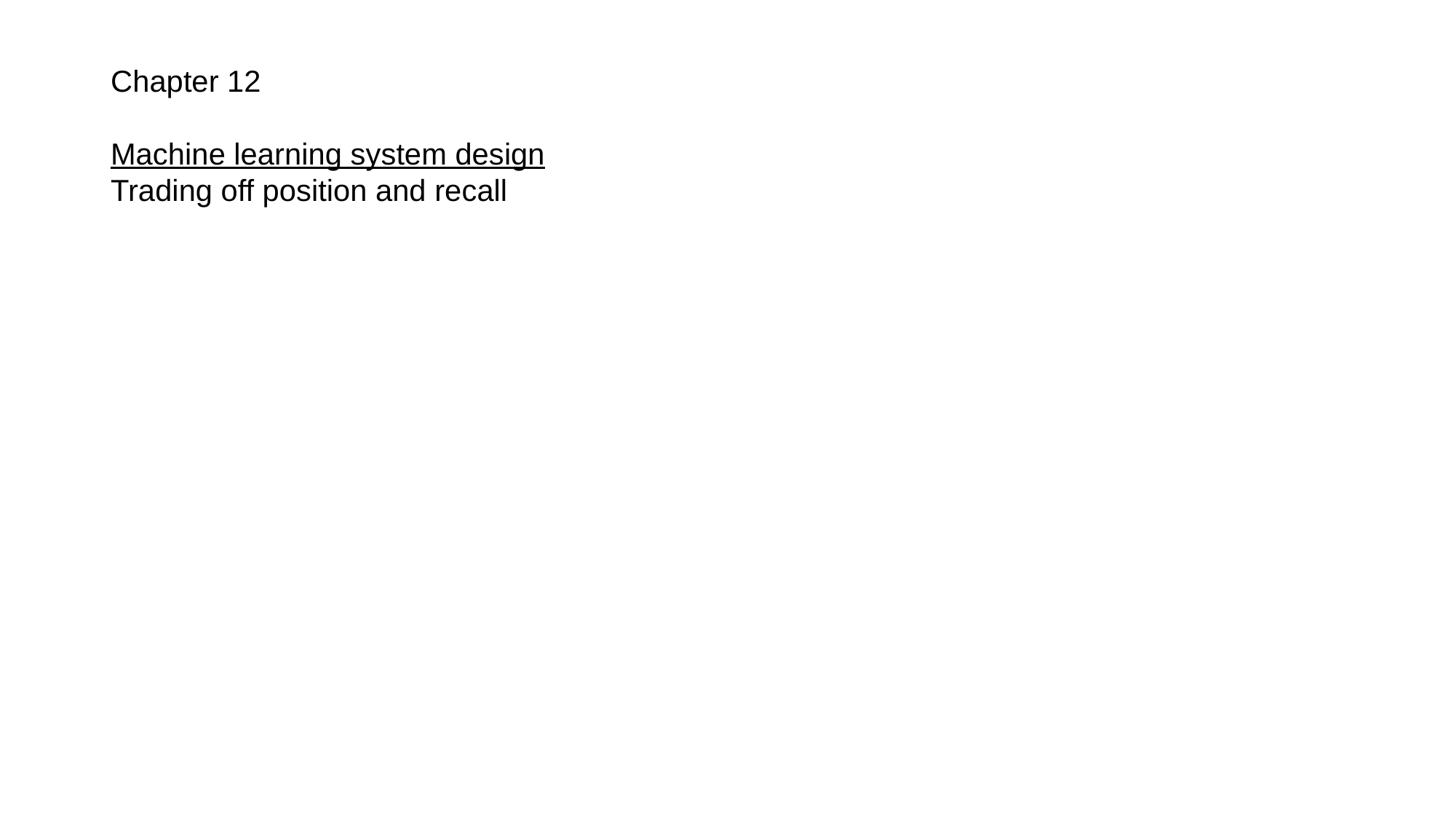

Chapter 12

Machine learning system design
Trading off position and recall